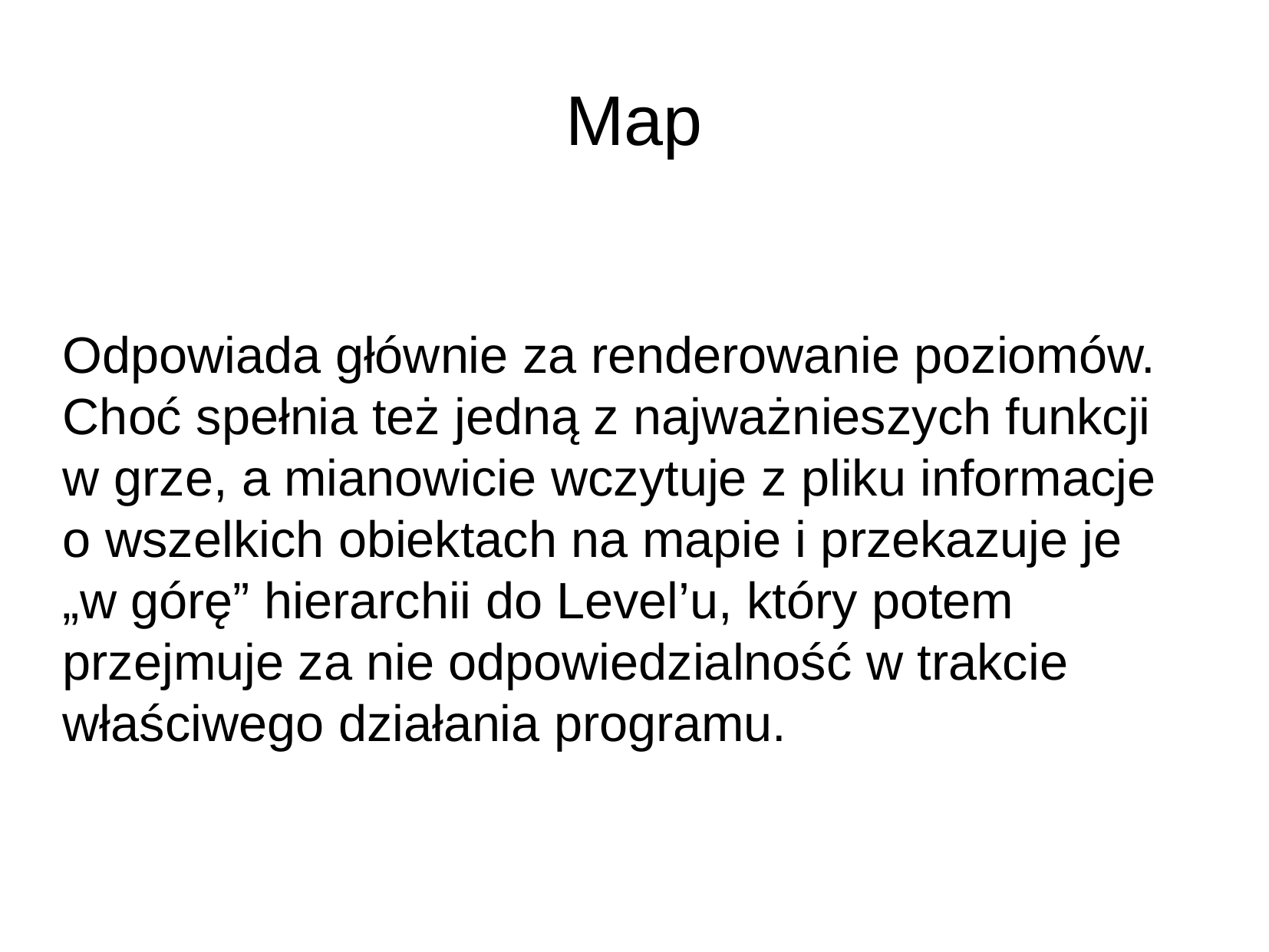

Map
Odpowiada głównie za renderowanie poziomów.
Choć spełnia też jedną z najważnieszych funkcji
w grze, a mianowicie wczytuje z pliku informacje
o wszelkich obiektach na mapie i przekazuje je
„w górę” hierarchii do Level’u, który potem przejmuje za nie odpowiedzialność w trakcie właściwego działania programu.